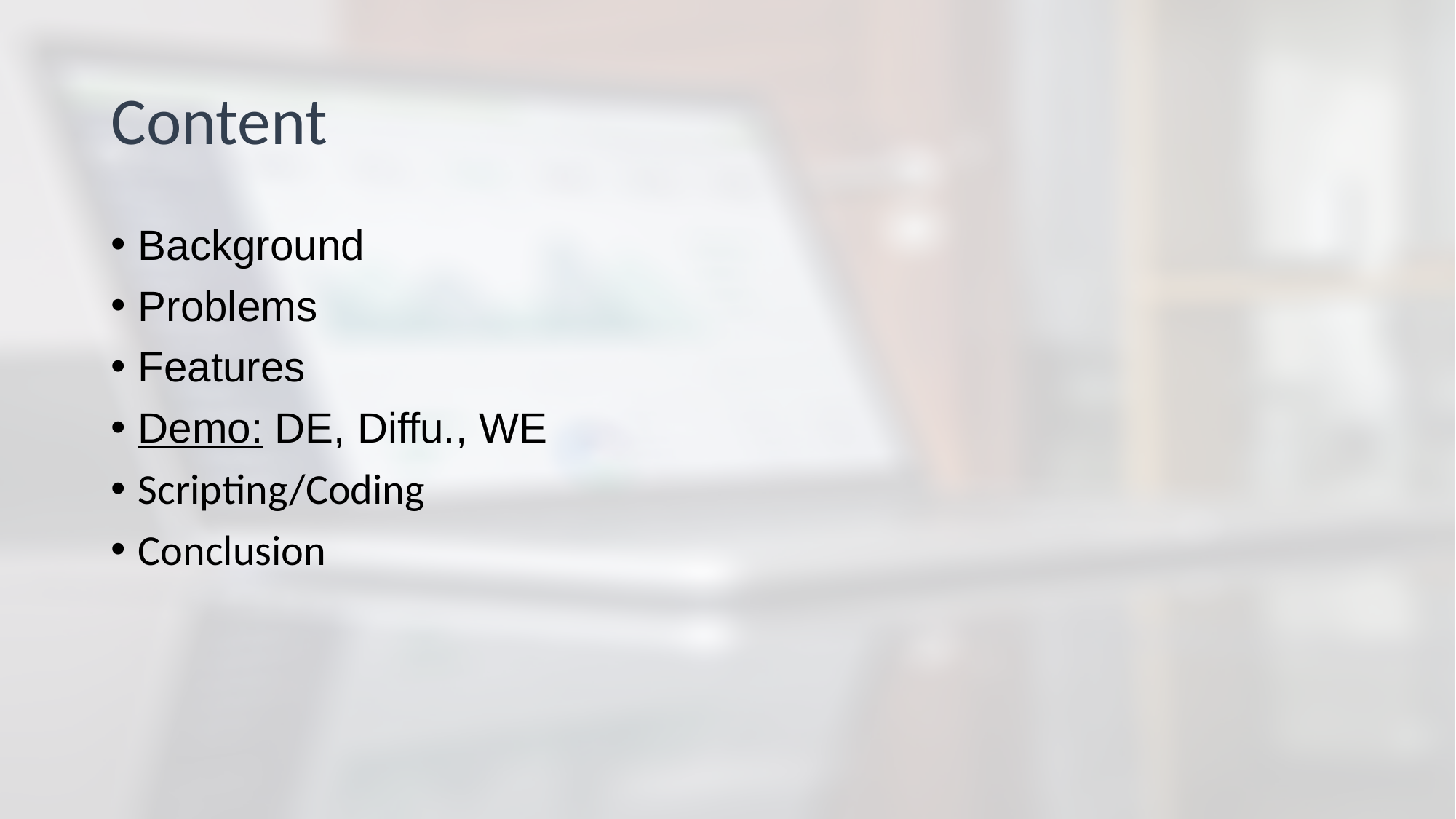

# Content
Background
Problems
Features
Demo: DE, Diffu., WE
Scripting/Coding
Conclusion